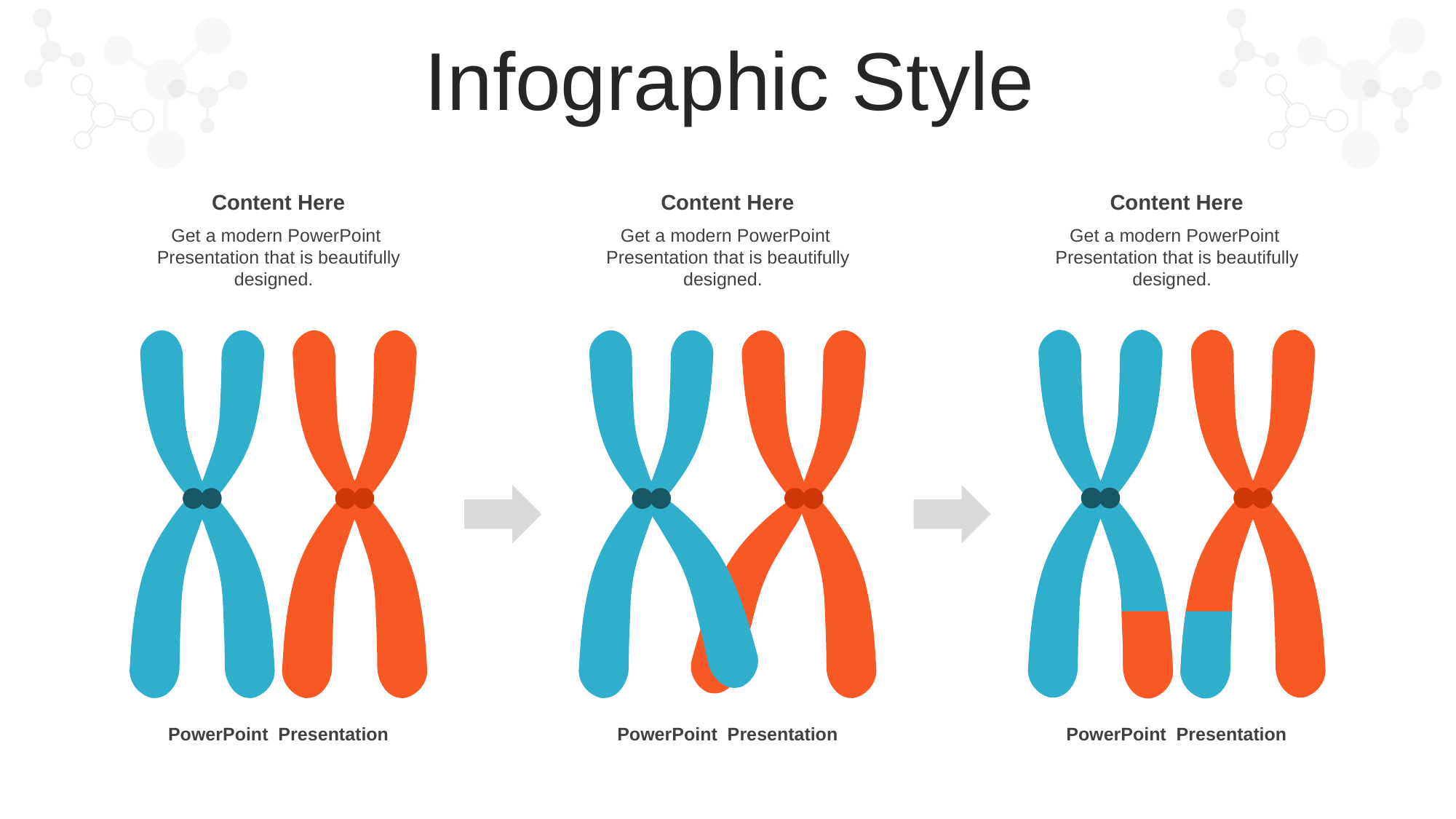

Infographic Style
Content Here
Get a modern PowerPoint  Presentation that is beautifully designed.
Content Here
Get a modern PowerPoint  Presentation that is beautifully designed.
Content Here
Get a modern PowerPoint  Presentation that is beautifully designed.

PowerPoint  Presentation
PowerPoint  Presentation
PowerPoint  Presentation